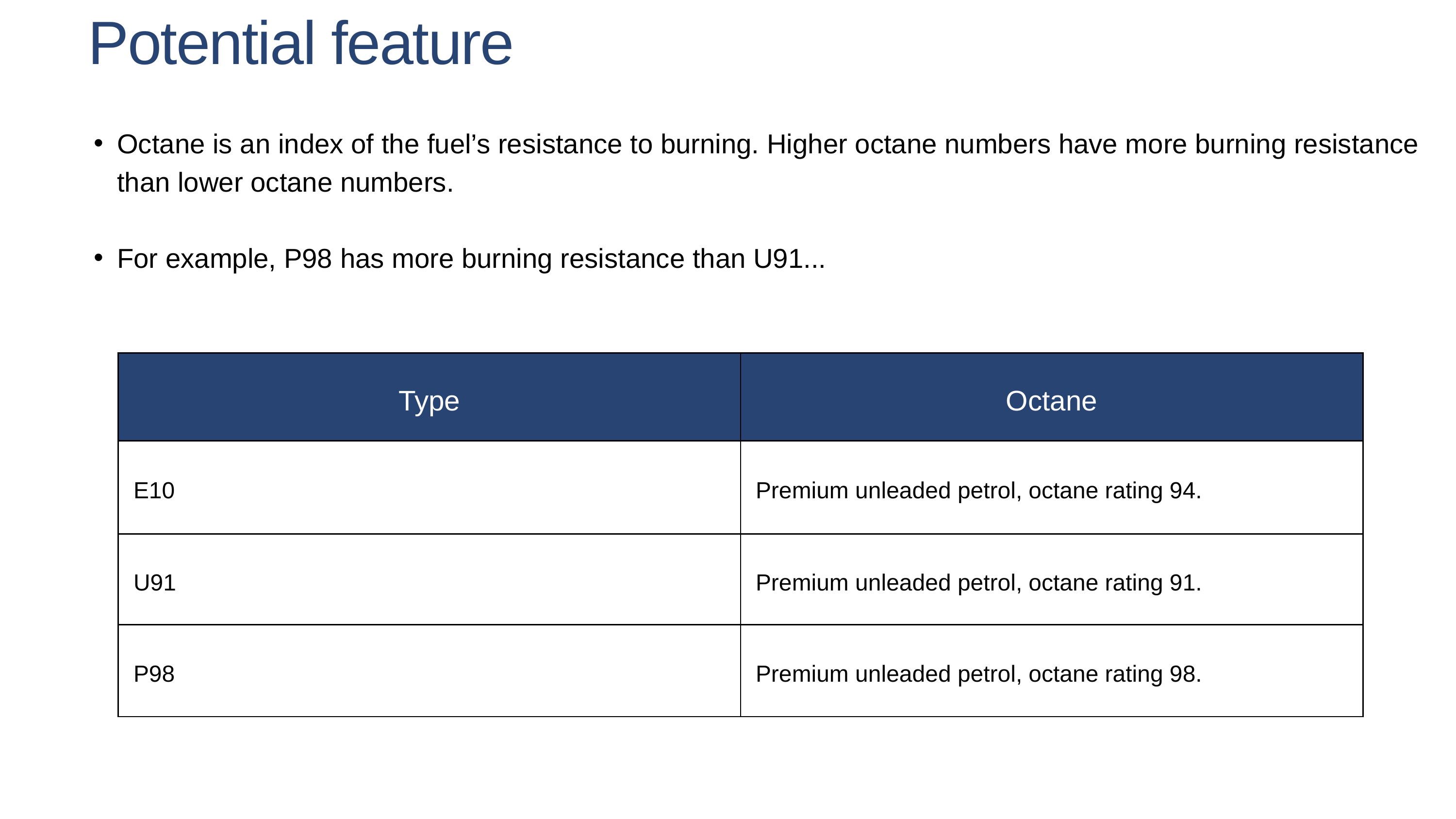

Potential feature
Octane is an index of the fuel’s resistance to burning. Higher octane numbers have more burning resistance than lower octane numbers.

For example, P98 has more burning resistance than U91...
| Type | Octane |
| --- | --- |
| E10 | Premium unleaded petrol, octane rating 94. |
| U91 | Premium unleaded petrol, octane rating 91. |
| P98 | Premium unleaded petrol, octane rating 98. |